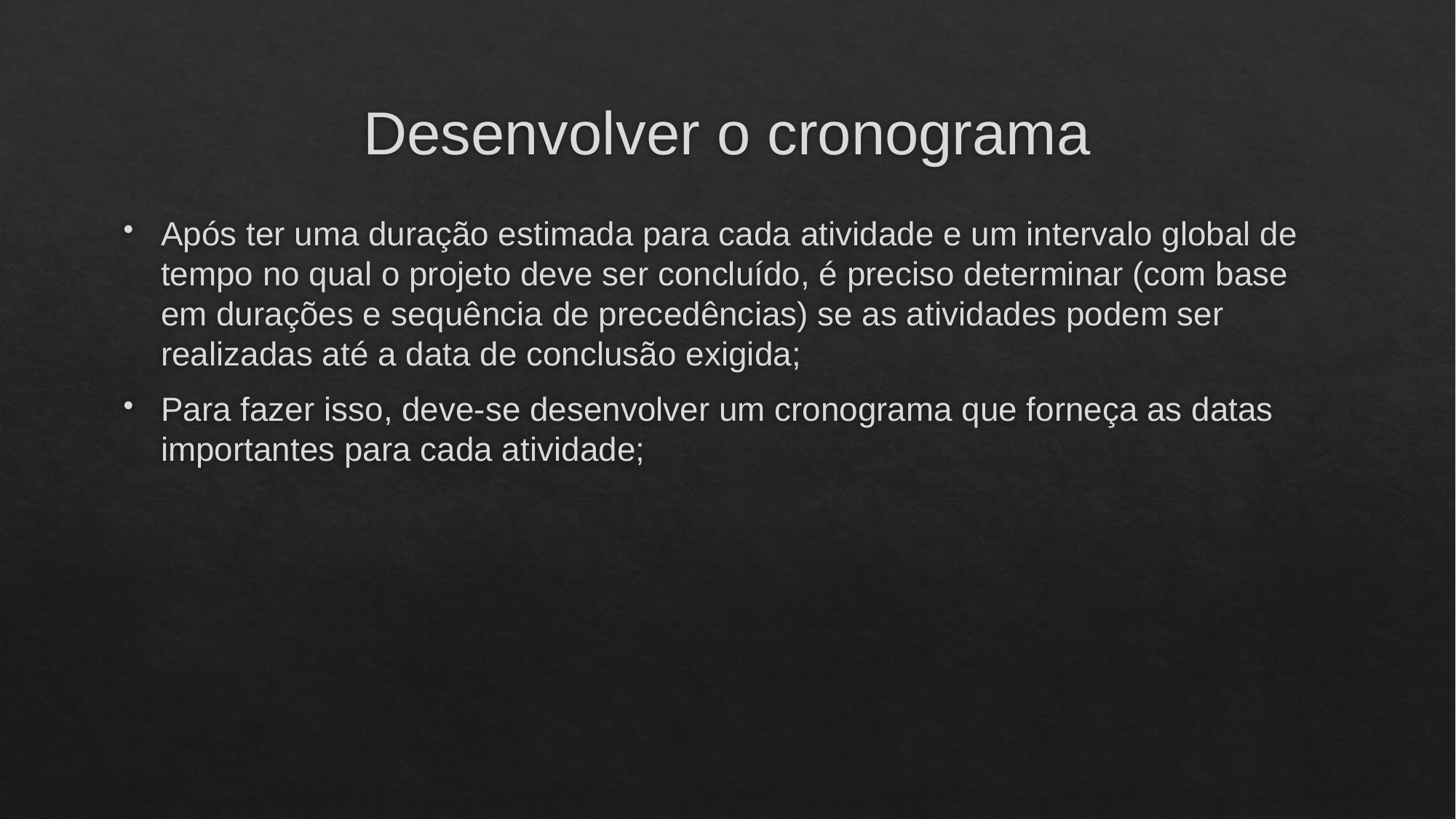

# Desenvolver o cronograma
Após ter uma duração estimada para cada atividade e um intervalo global de tempo no qual o projeto deve ser concluído, é preciso determinar (com base em durações e sequência de precedências) se as atividades podem ser realizadas até a data de conclusão exigida;
Para fazer isso, deve-se desenvolver um cronograma que forneça as datas importantes para cada atividade;